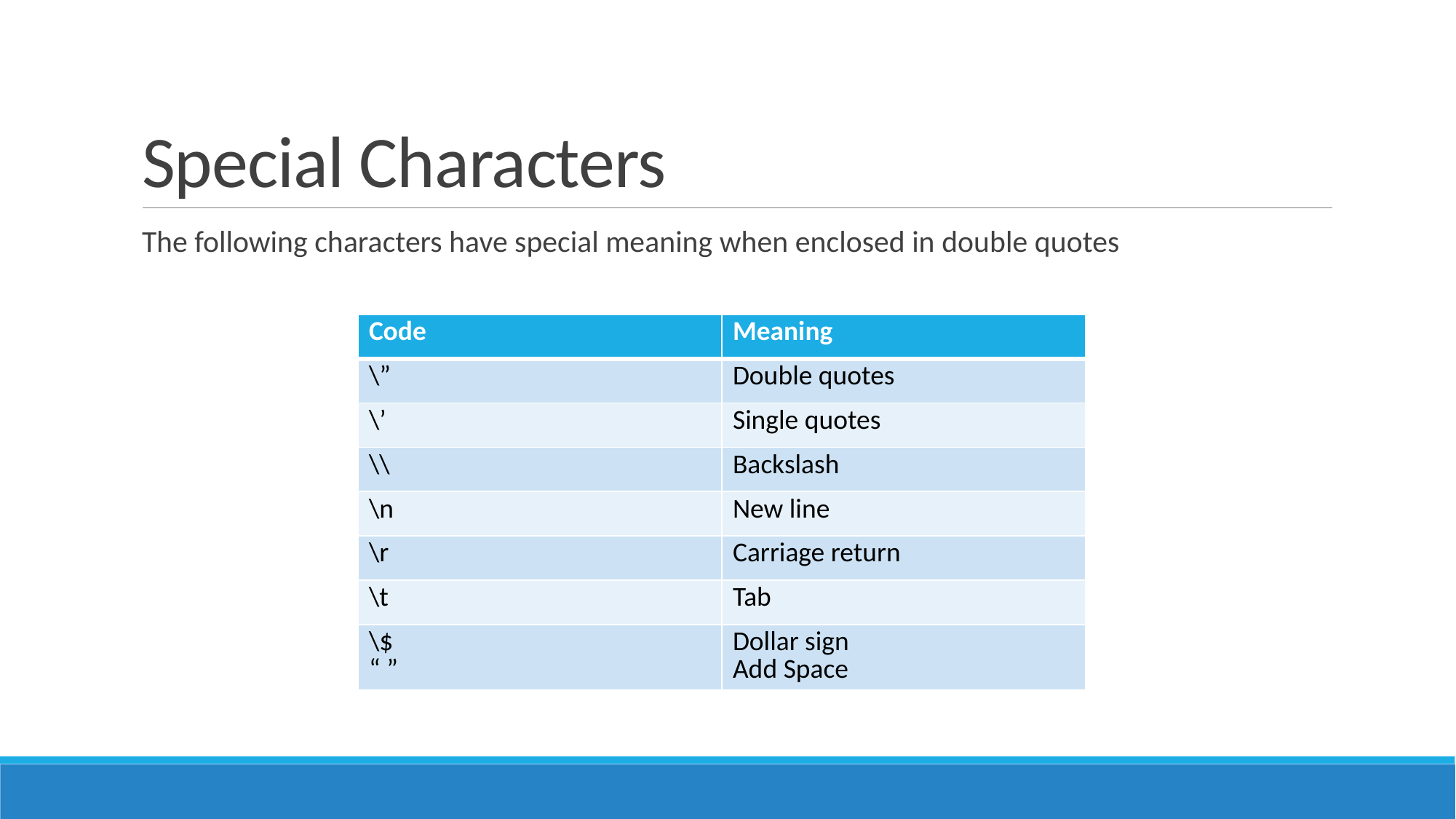

# Special Characters
The following characters have special meaning when enclosed in double quotes

| Code | Meaning |
| --- | --- |
| \” | Double quotes |
| \’ | Single quotes |
| \\ | Backslash |
| \n | New line |
| \r | Carriage return |
| \t | Tab |
| \$ “ ” | Dollar sign Add Space |